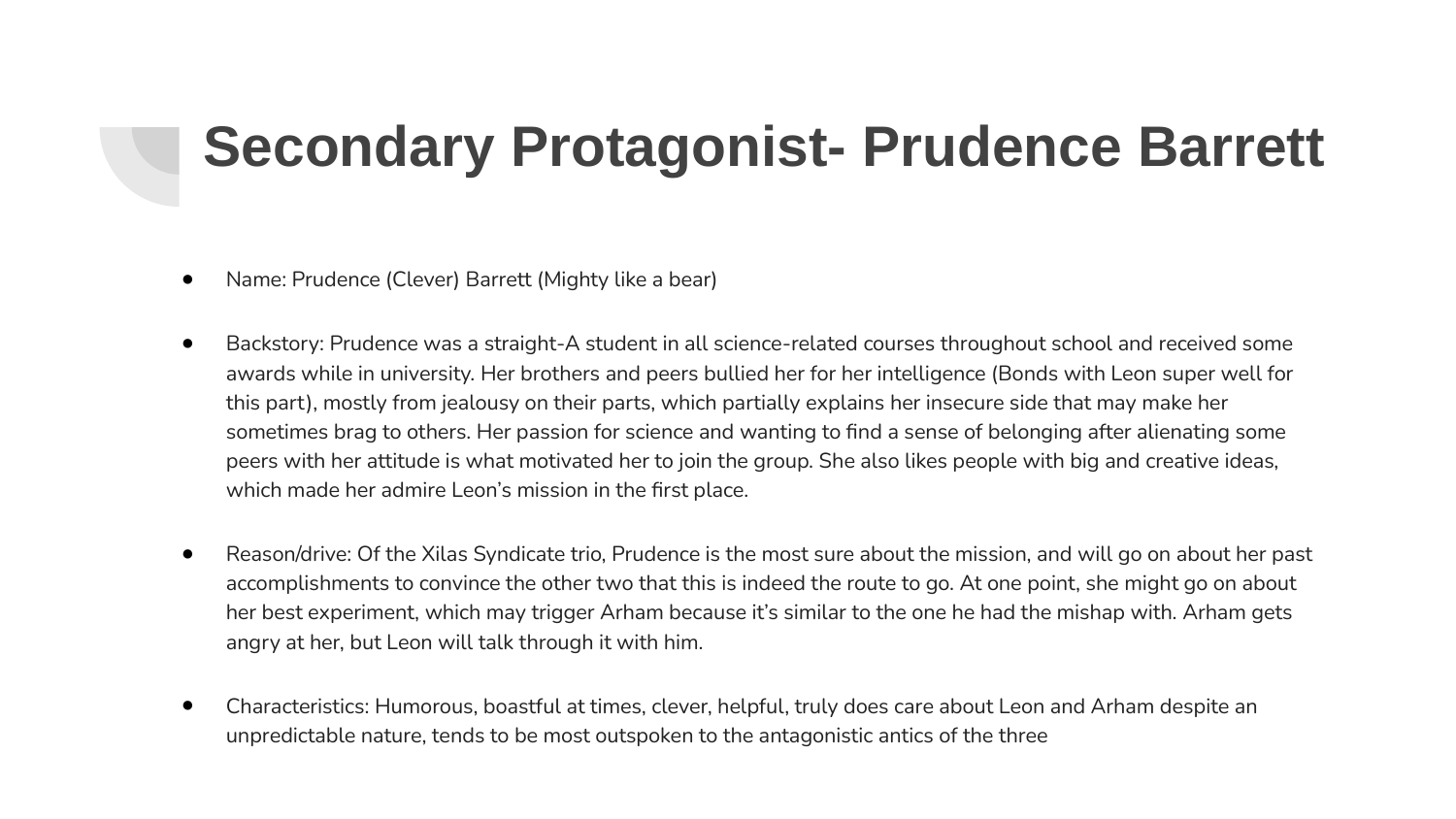

# Secondary Protagonist- Prudence Barrett
Name: Prudence (Clever) Barrett (Mighty like a bear)

Backstory: Prudence was a straight-A student in all science-related courses throughout school and received some awards while in university. Her brothers and peers bullied her for her intelligence (Bonds with Leon super well for this part), mostly from jealousy on their parts, which partially explains her insecure side that may make her sometimes brag to others. Her passion for science and wanting to find a sense of belonging after alienating some peers with her attitude is what motivated her to join the group. She also likes people with big and creative ideas, which made her admire Leon’s mission in the first place.

Reason/drive: Of the Xilas Syndicate trio, Prudence is the most sure about the mission, and will go on about her past accomplishments to convince the other two that this is indeed the route to go. At one point, she might go on about her best experiment, which may trigger Arham because it’s similar to the one he had the mishap with. Arham gets angry at her, but Leon will talk through it with him.

Characteristics: Humorous, boastful at times, clever, helpful, truly does care about Leon and Arham despite an unpredictable nature, tends to be most outspoken to the antagonistic antics of the three